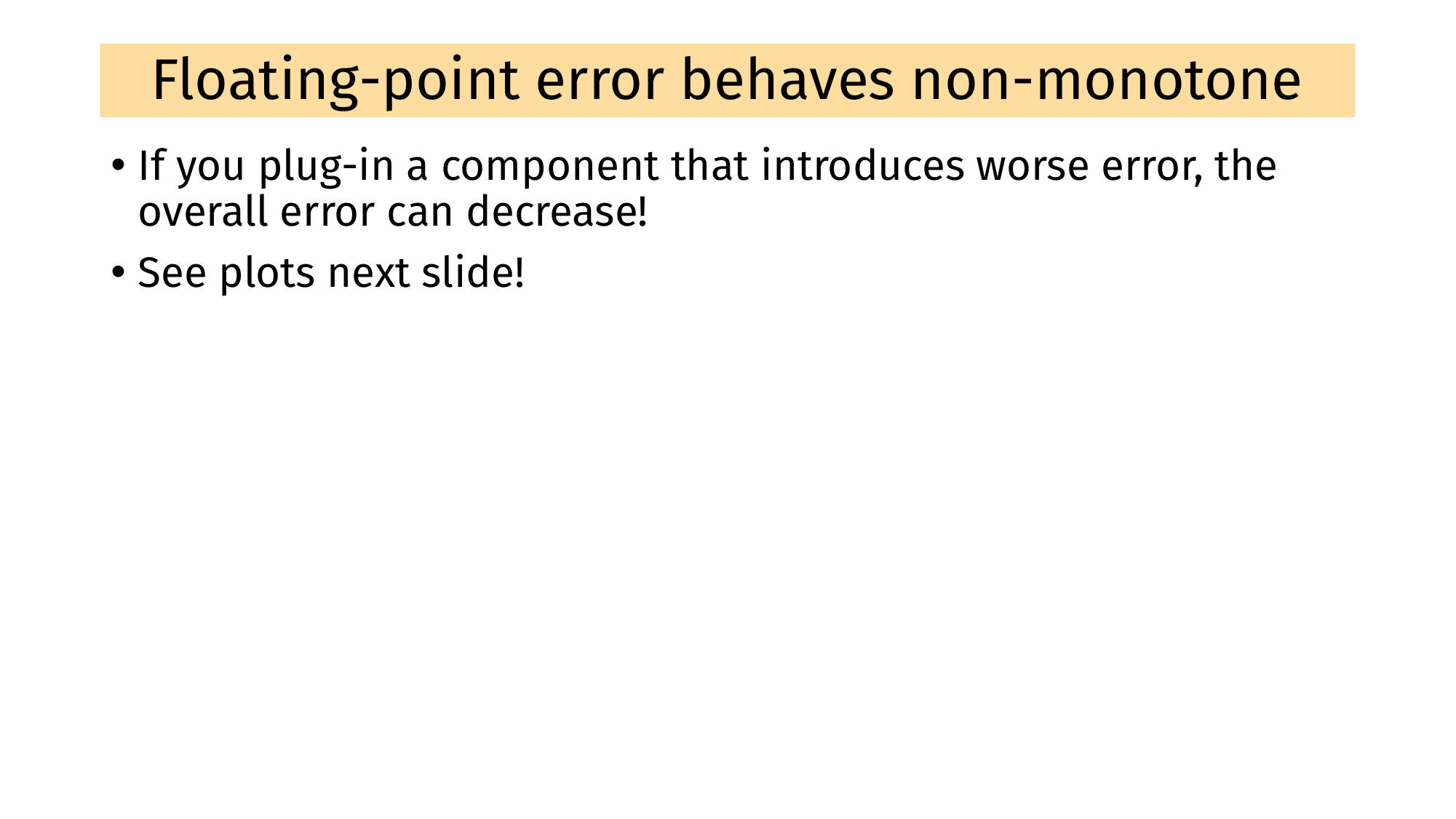

# Floating-point error behaves non-monotone
If you plug-in a component that introduces worse error, the overall error can decrease!
See plots next slide!